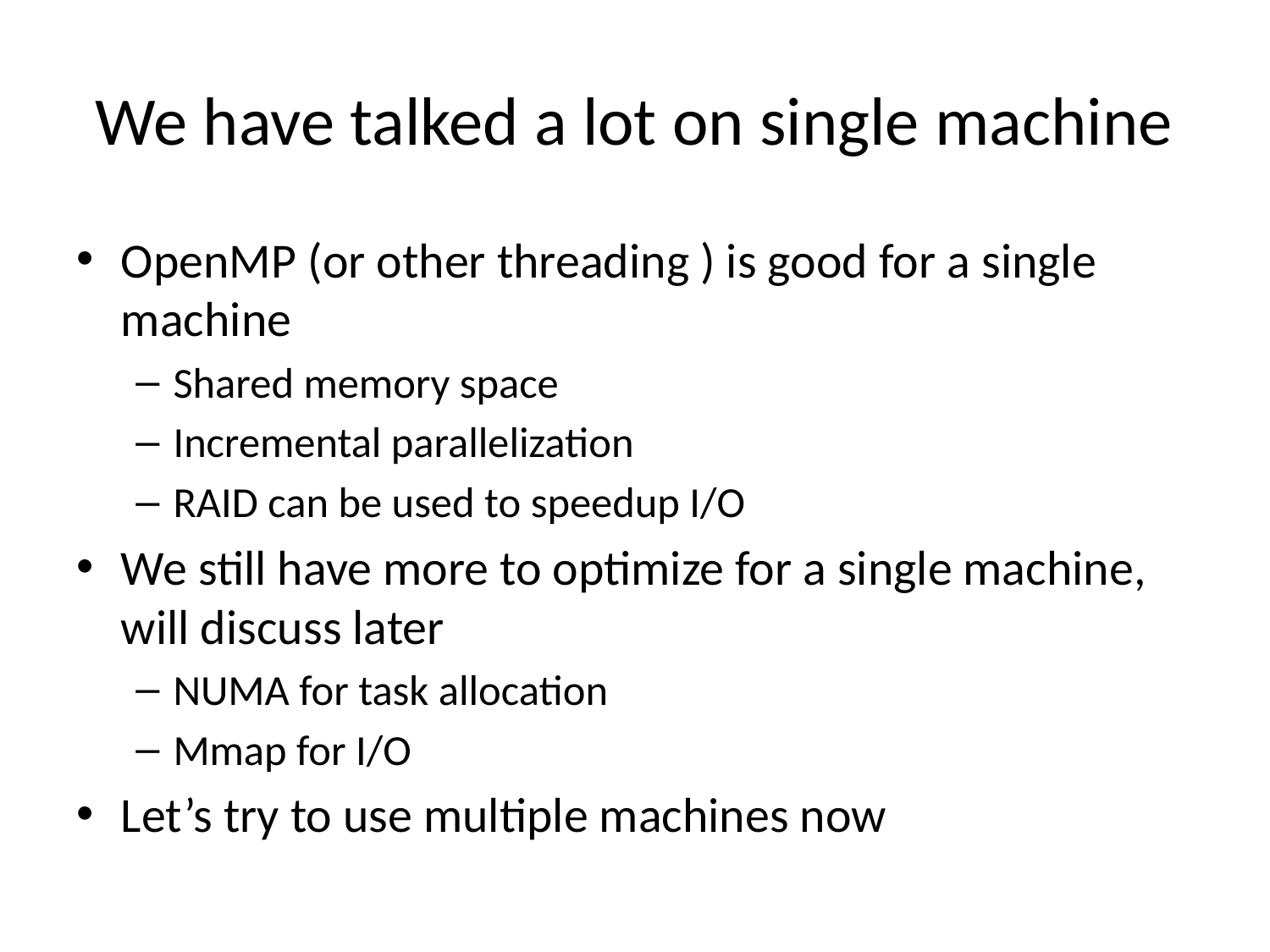

# We have talked a lot on single machine
OpenMP (or other threading ) is good for a single machine
Shared memory space
Incremental parallelization
RAID can be used to speedup I/O
We still have more to optimize for a single machine, will discuss later
NUMA for task allocation
Mmap for I/O
Let’s try to use multiple machines now